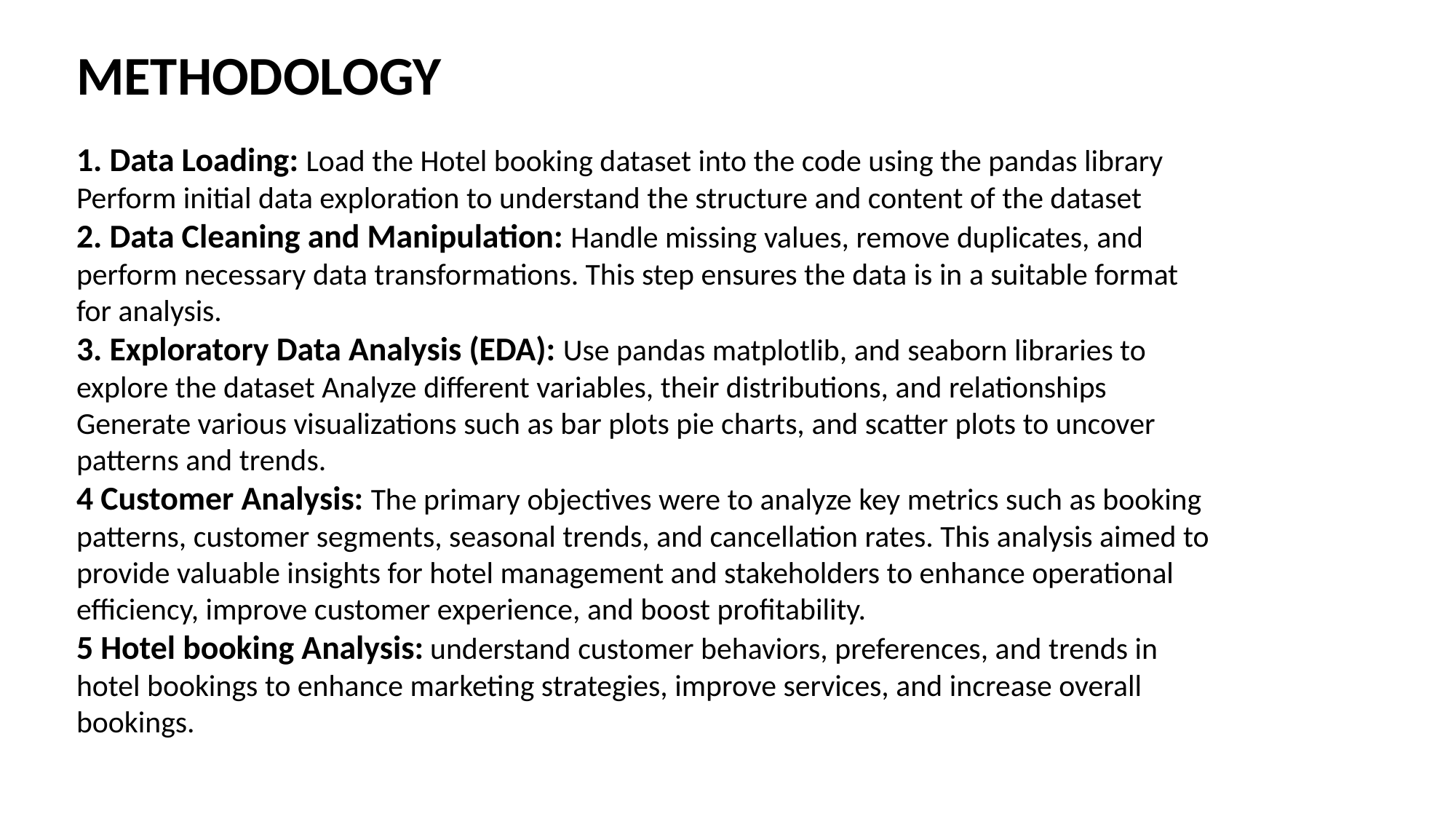

METHODOLOGY
1. Data Loading: Load the Hotel booking dataset into the code using the pandas library Perform initial data exploration to understand the structure and content of the dataset
2. Data Cleaning and Manipulation: Handle missing values, remove duplicates, and perform necessary data transformations. This step ensures the data is in a suitable format for analysis.
3. Exploratory Data Analysis (EDA): Use pandas matplotlib, and seaborn libraries to explore the dataset Analyze different variables, their distributions, and relationships Generate various visualizations such as bar plots pie charts, and scatter plots to uncover patterns and trends.
4 Customer Analysis: The primary objectives were to analyze key metrics such as booking patterns, customer segments, seasonal trends, and cancellation rates. This analysis aimed to provide valuable insights for hotel management and stakeholders to enhance operational efficiency, improve customer experience, and boost profitability.
5 Hotel booking Analysis: understand customer behaviors, preferences, and trends in hotel bookings to enhance marketing strategies, improve services, and increase overall bookings.